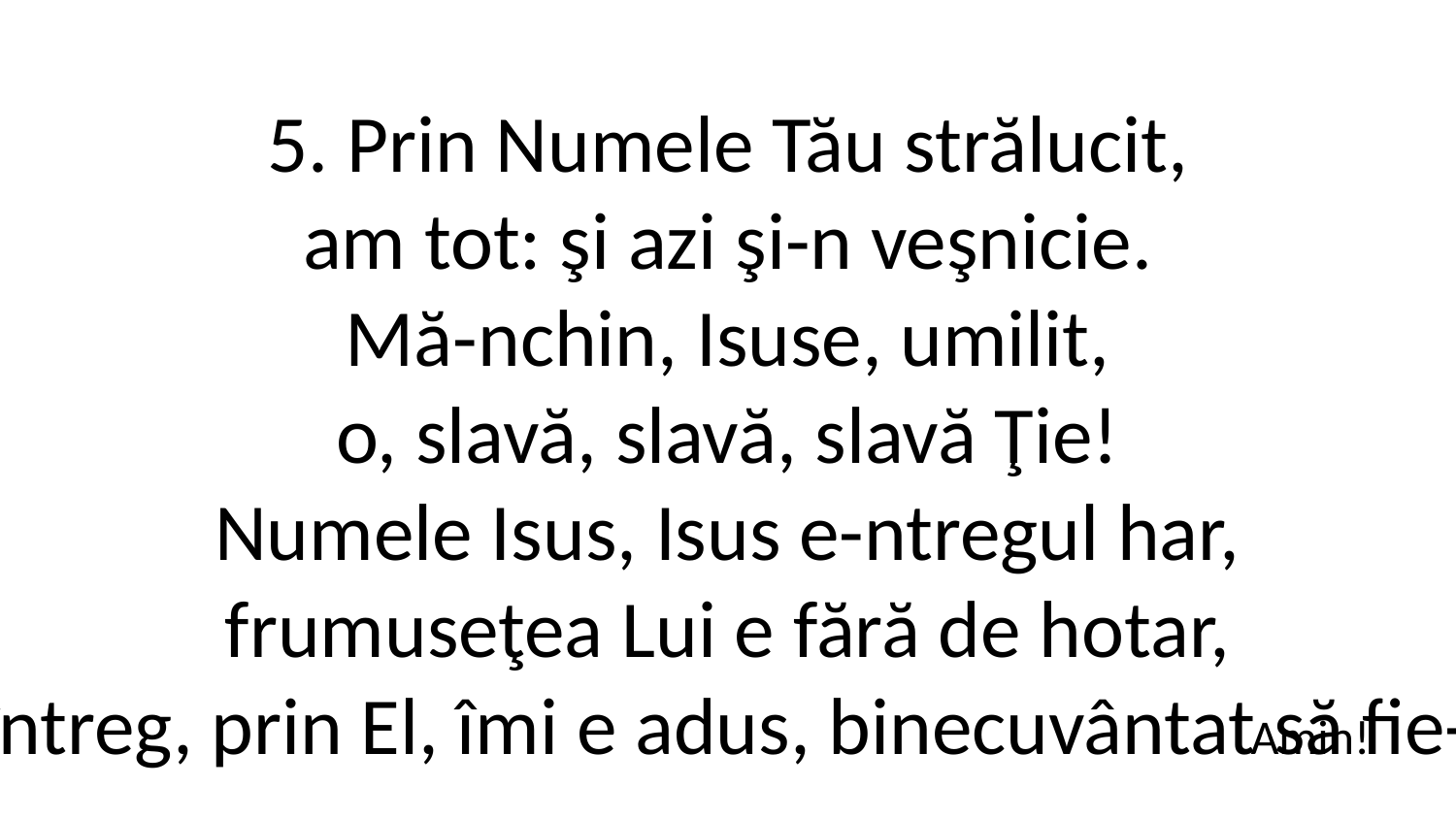

5. Prin Numele Tău strălucit,
am tot: şi azi şi-n veşnicie.
Mă-nchin, Isuse, umilit,
o, slavă, slavă, slavă Ţie!
Numele Isus, Isus e-ntregul har,
frumuseţea Lui e fără de hotar,
Dumnezeu întreg, prin El, îmi e adus, binecuvântat să fie-n veci, Isus.

Amin!